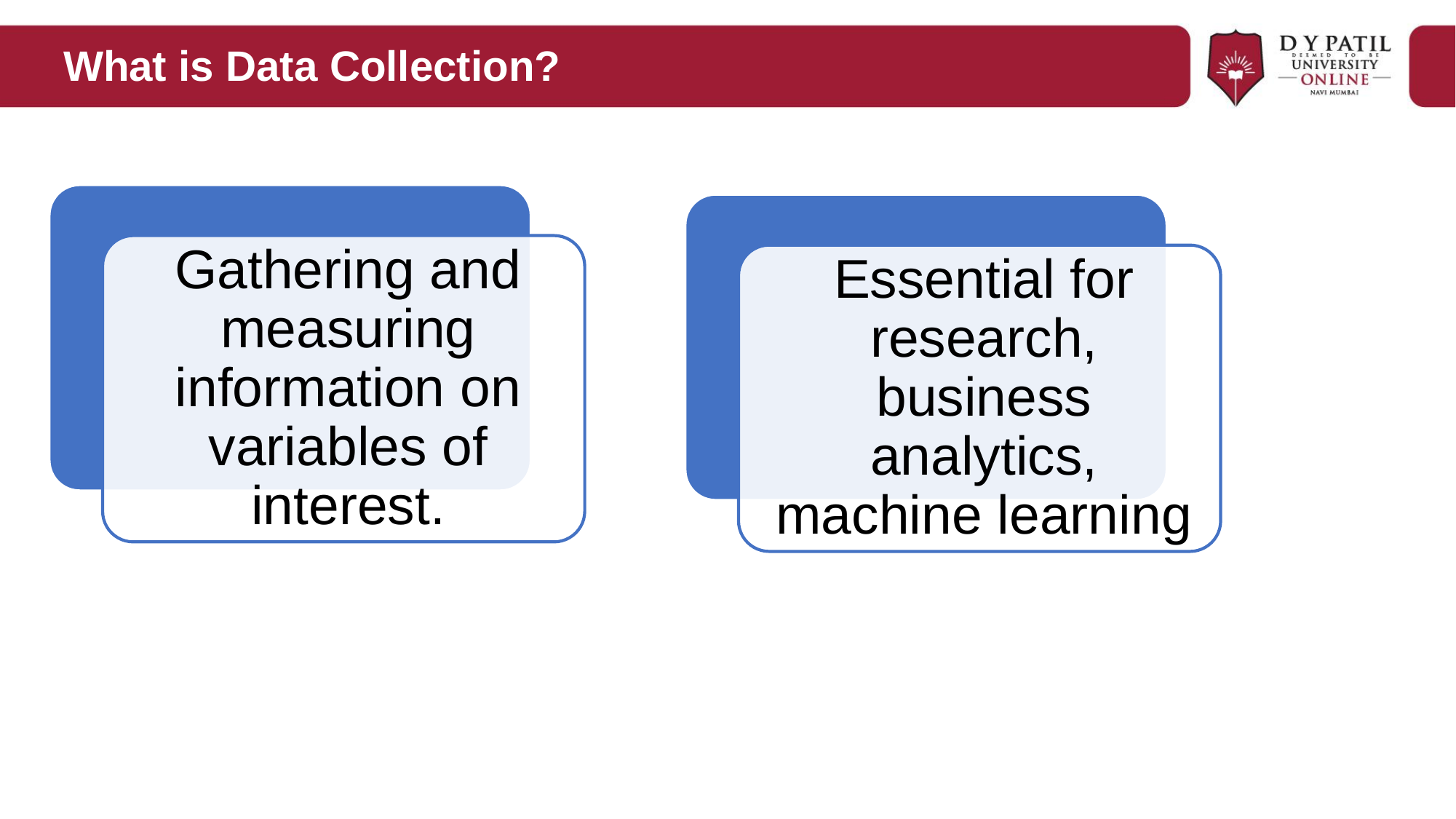

# What is Data Collection?
Gathering and measuring information on variables of interest.
Essential for research, business analytics, machine learning